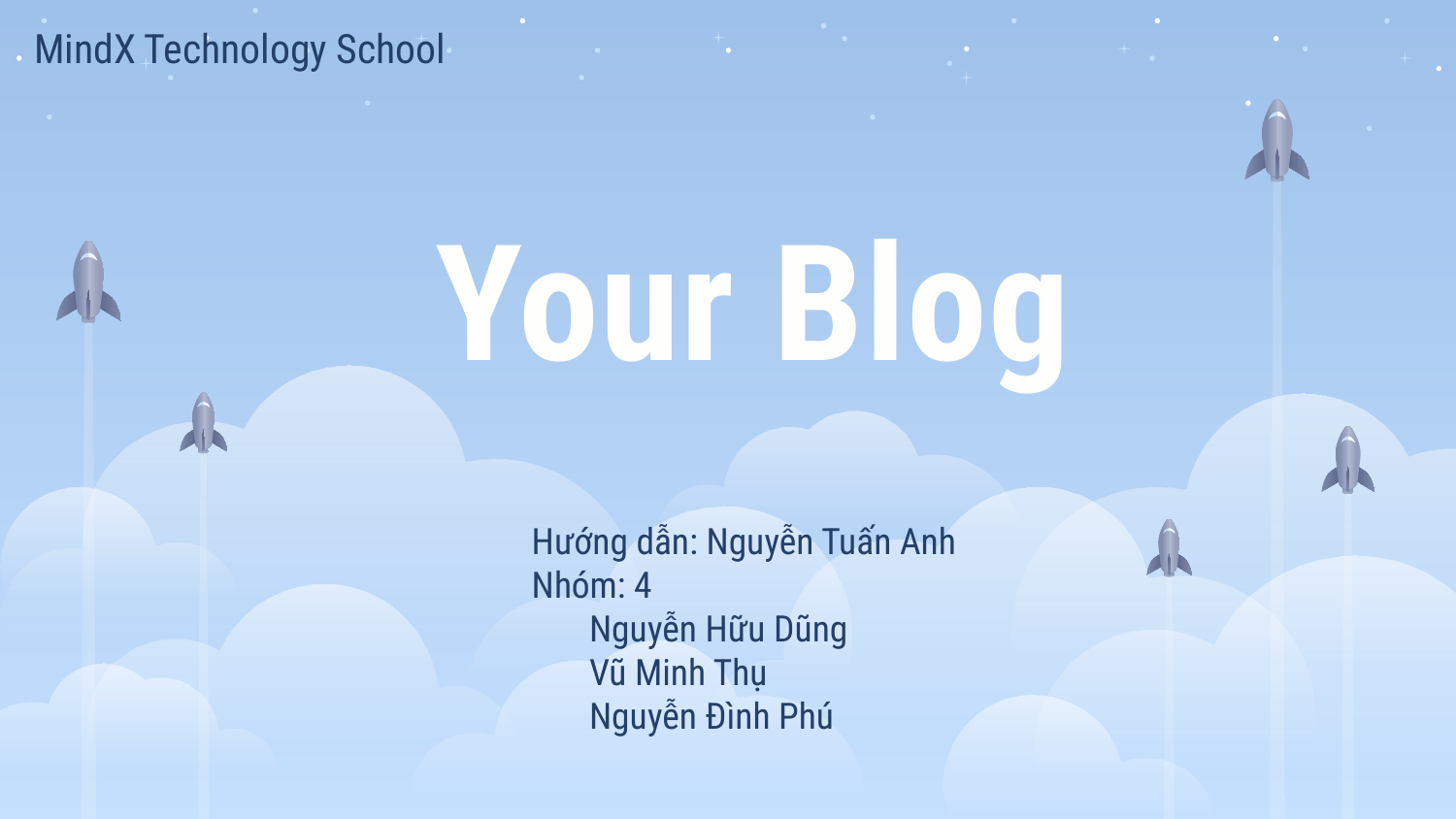

MindX Technology School
# Your Blog
Hướng dẫn: Nguyễn Tuấn Anh
Nhóm: 4
       Nguyễn Hữu Dũng
       Vũ Minh Thụ
       Nguyễn Đình Phú